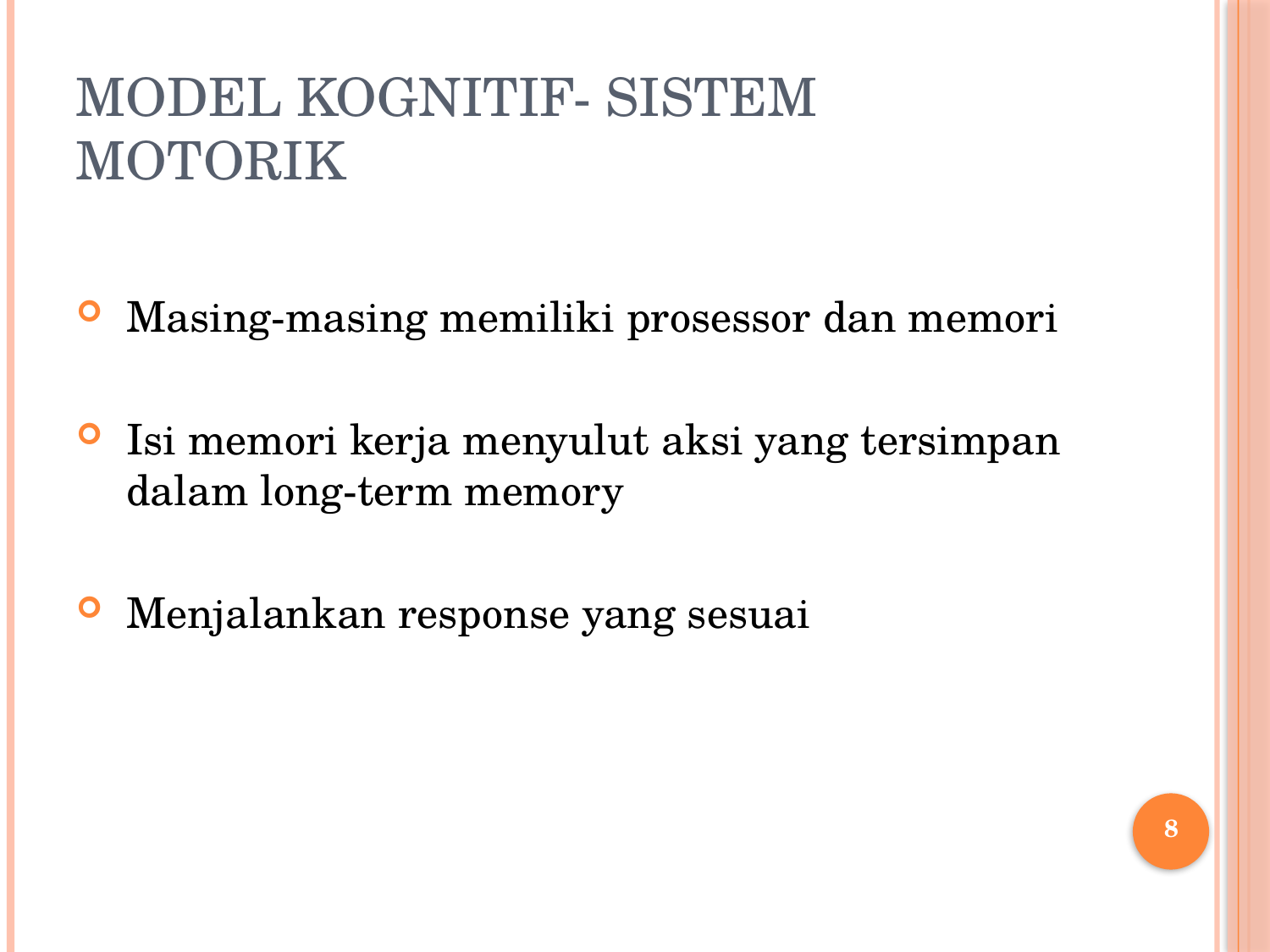

# Model kognitif- sistem motorik

Masing-masing memiliki prosessor dan memori

Isi memori kerja menyulut aksi yang tersimpan dalam long-term memory

Menjalankan response yang sesuai

8